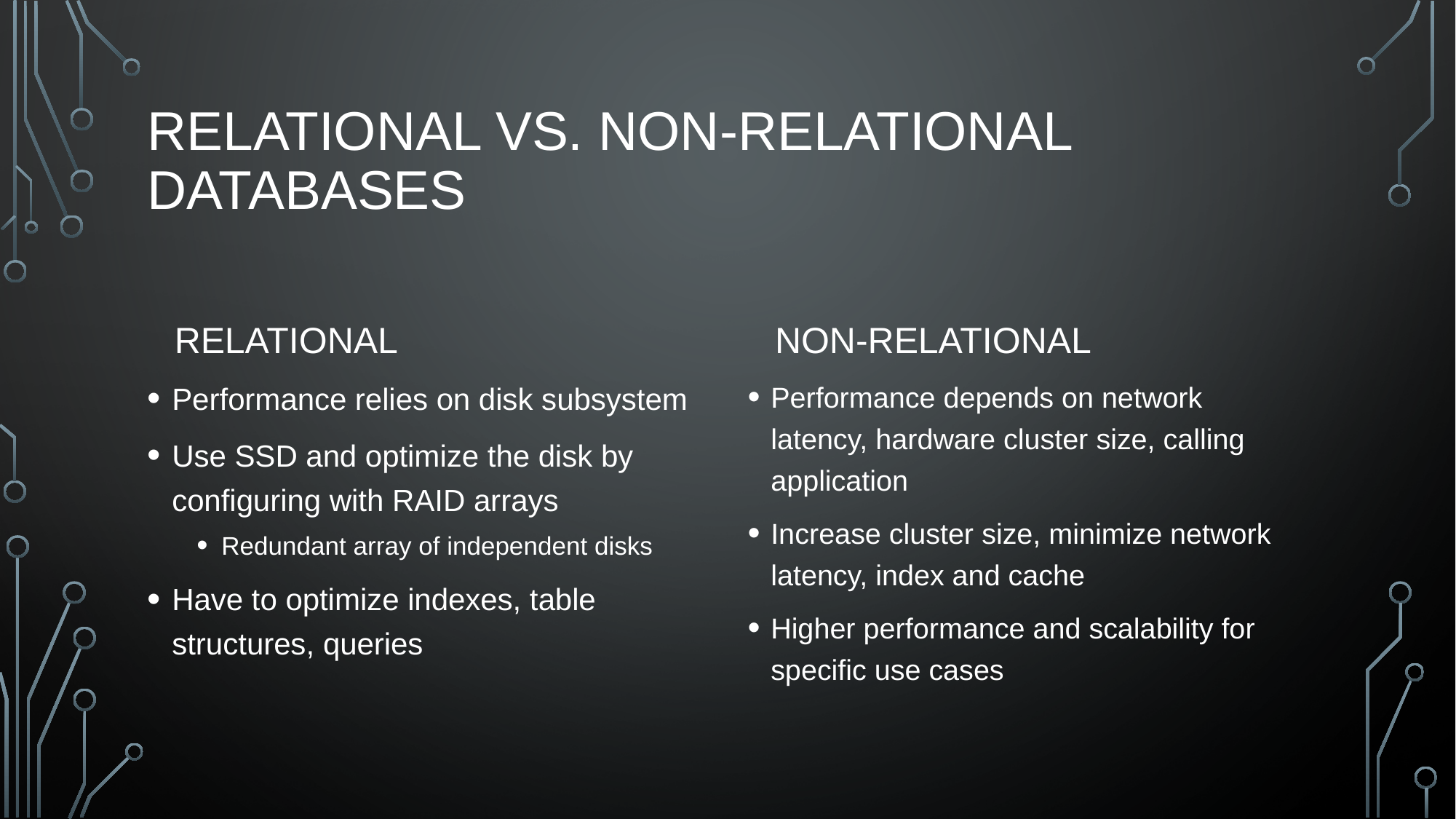

# Relational Vs. Non-Relational Databases
Non-Relational
Relational
Performance relies on disk subsystem
Use SSD and optimize the disk by configuring with RAID arrays
Redundant array of independent disks
Have to optimize indexes, table structures, queries
Performance depends on network latency, hardware cluster size, calling application
Increase cluster size, minimize network latency, index and cache
Higher performance and scalability for specific use cases